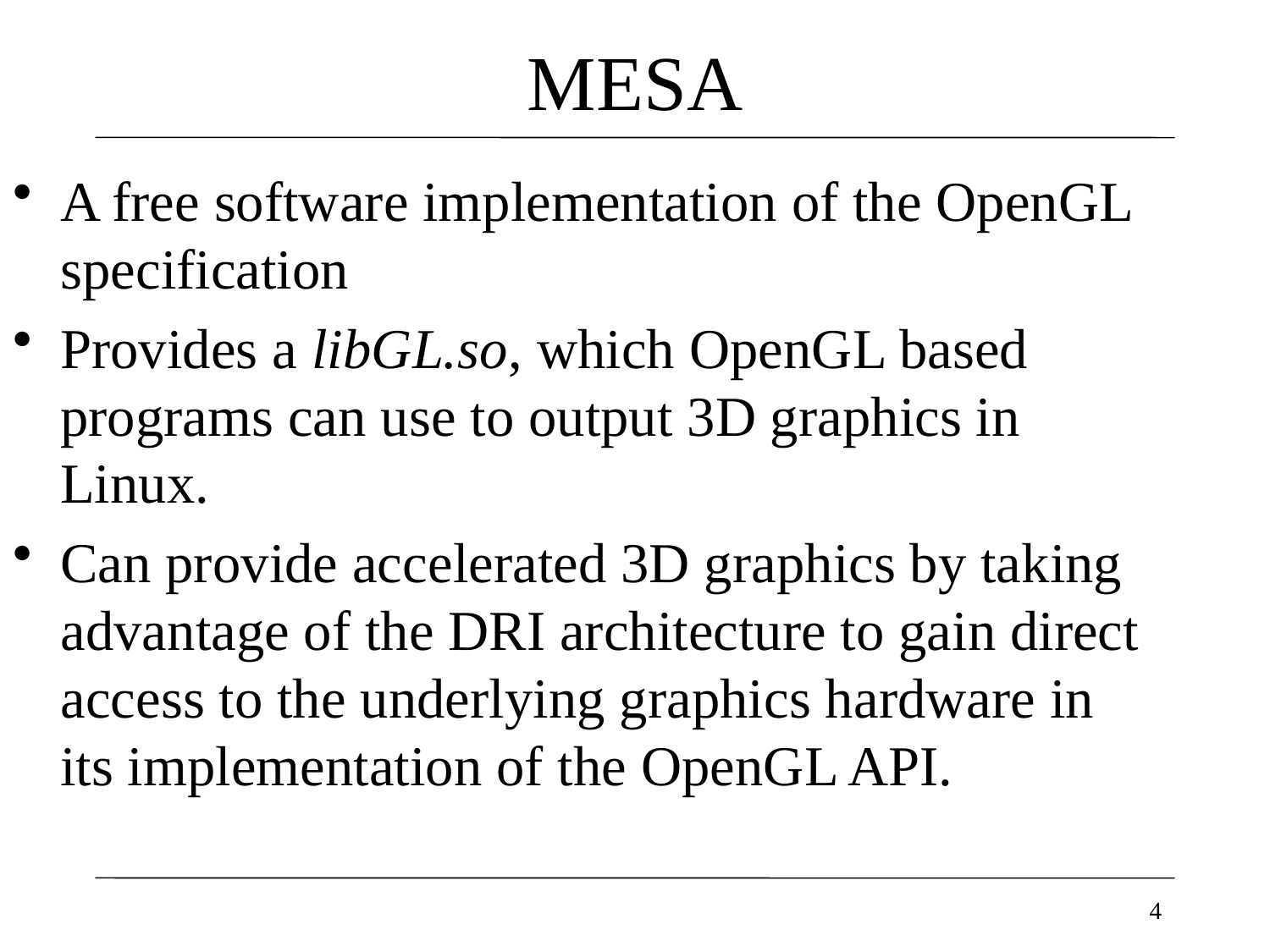

# MESA
A free software implementation of the OpenGL specification
Provides a libGL.so, which OpenGL based programs can use to output 3D graphics in Linux.
Can provide accelerated 3D graphics by taking advantage of the DRI architecture to gain direct access to the underlying graphics hardware in its implementation of the OpenGL API.
4